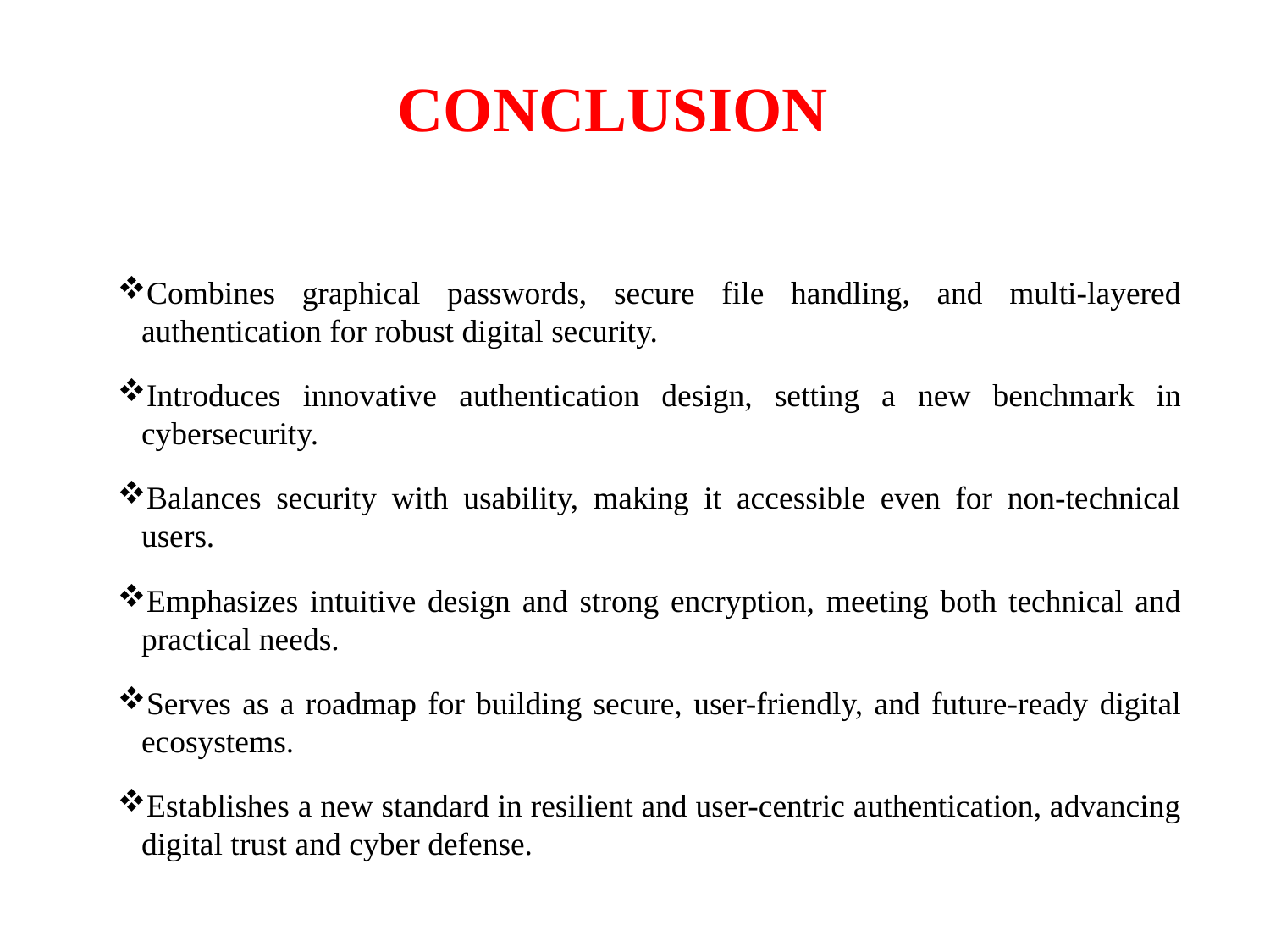

# CONCLUSION
Combines graphical passwords, secure file handling, and multi-layered authentication for robust digital security.
Introduces innovative authentication design, setting a new benchmark in cybersecurity.
Balances security with usability, making it accessible even for non-technical users.
Emphasizes intuitive design and strong encryption, meeting both technical and practical needs.
Serves as a roadmap for building secure, user-friendly, and future-ready digital ecosystems.
Establishes a new standard in resilient and user-centric authentication, advancing digital trust and cyber defense.